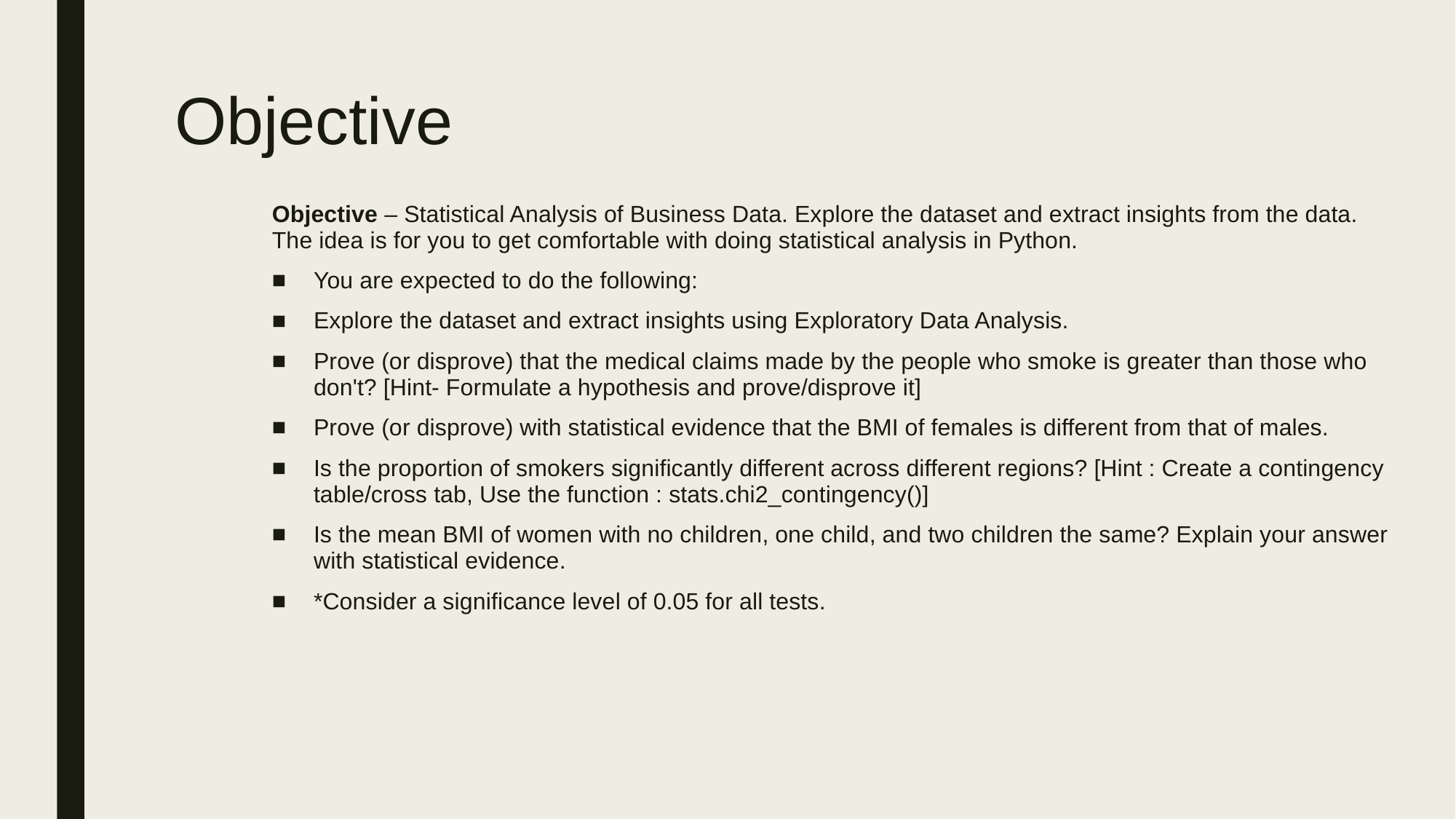

# Objective
Objective – Statistical Analysis of Business Data. Explore the dataset and extract insights from the data. The idea is for you to get comfortable with doing statistical analysis in Python.
You are expected to do the following:
Explore the dataset and extract insights using Exploratory Data Analysis.
Prove (or disprove) that the medical claims made by the people who smoke is greater than those who don't? [Hint- Formulate a hypothesis and prove/disprove it]
Prove (or disprove) with statistical evidence that the BMI of females is different from that of males.
Is the proportion of smokers significantly different across different regions? [Hint : Create a contingency table/cross tab, Use the function : stats.chi2_contingency()]
Is the mean BMI of women with no children, one child, and two children the same? Explain your answer with statistical evidence.
*Consider a significance level of 0.05 for all tests.